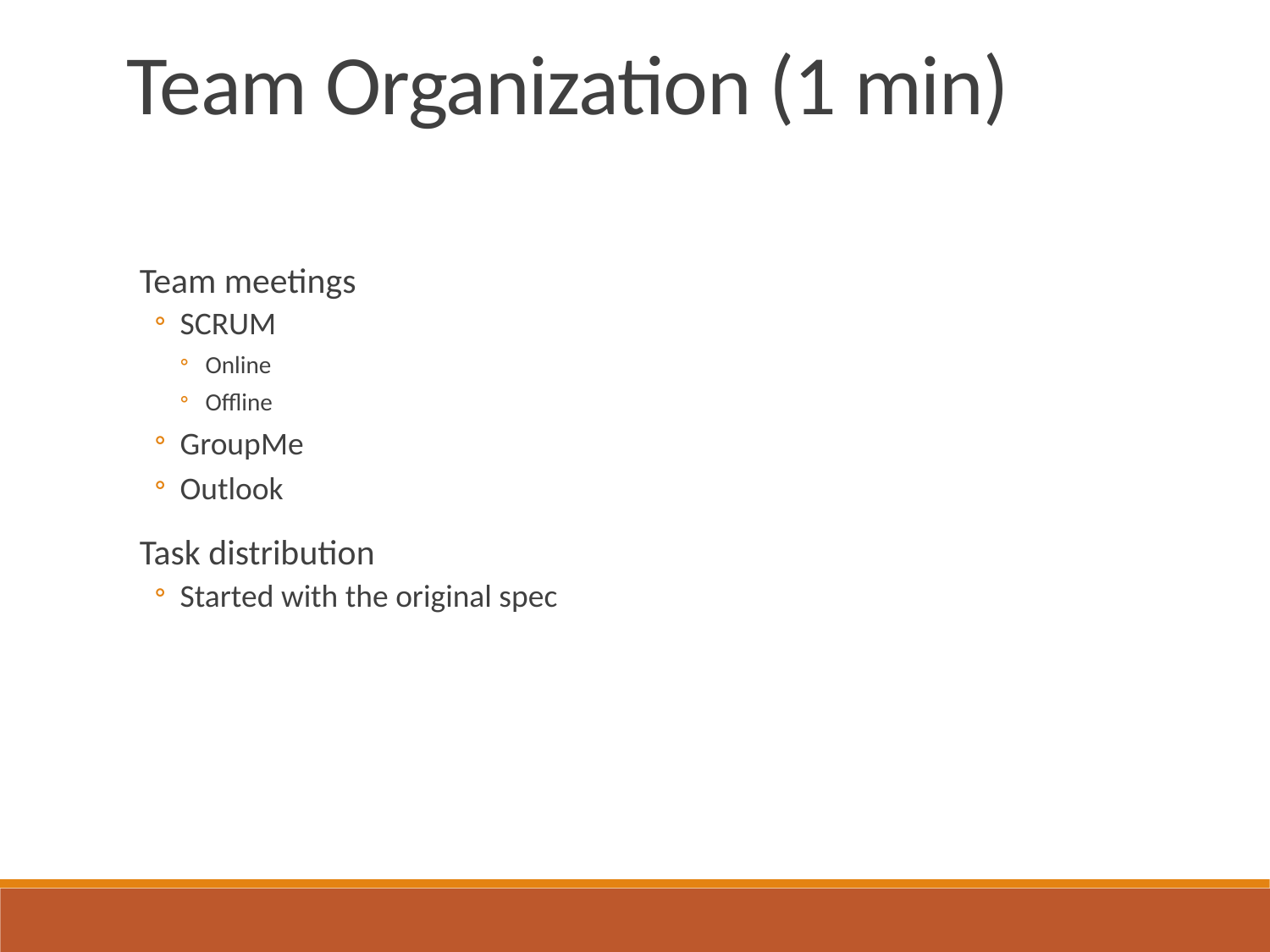

Team Organization (1 min)
Team meetings
SCRUM
Online
Offline
GroupMe
Outlook
Task distribution
Started with the original spec